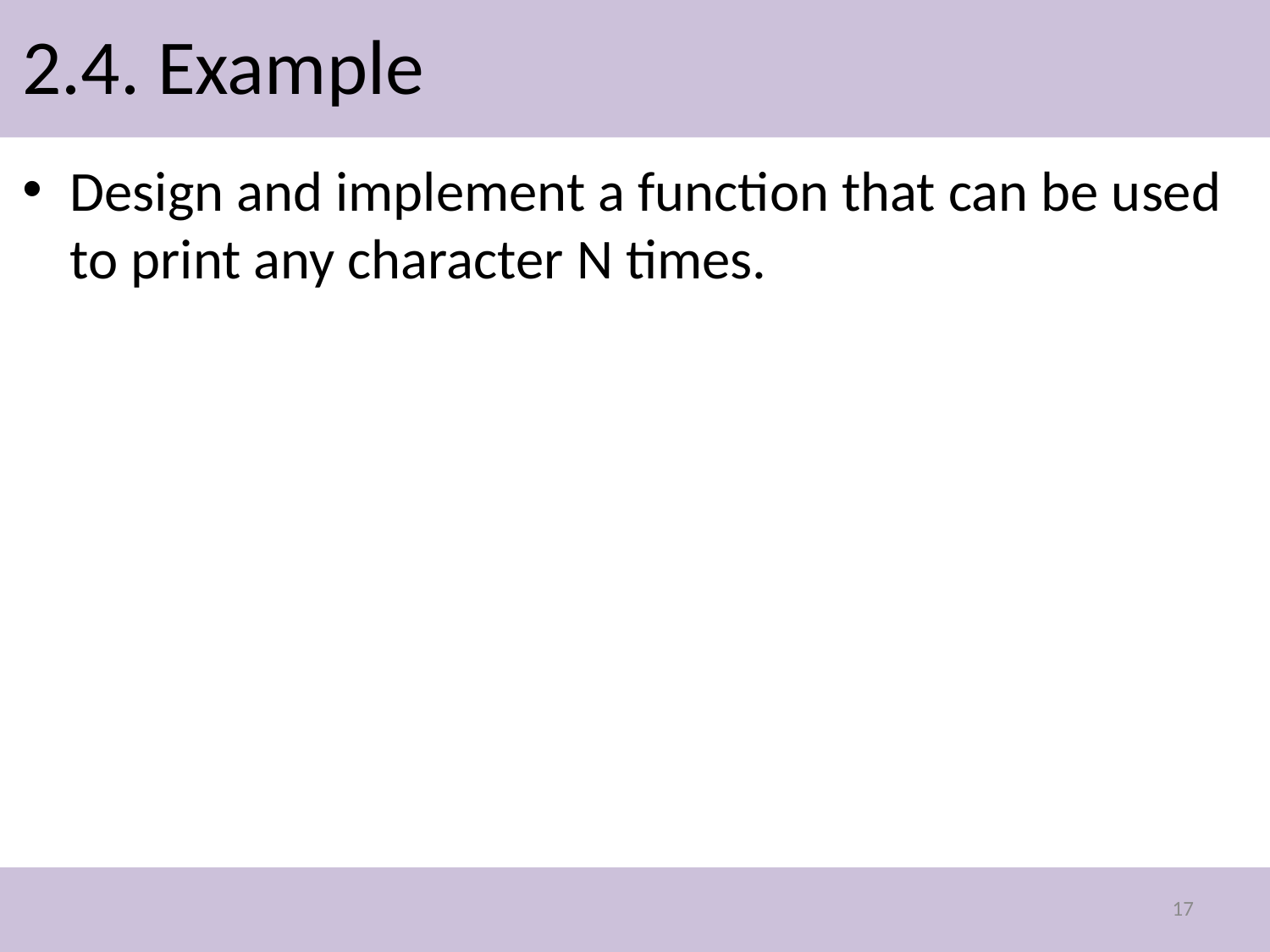

2.4. Example
Design and implement a function that can be used to print any character N times.

17